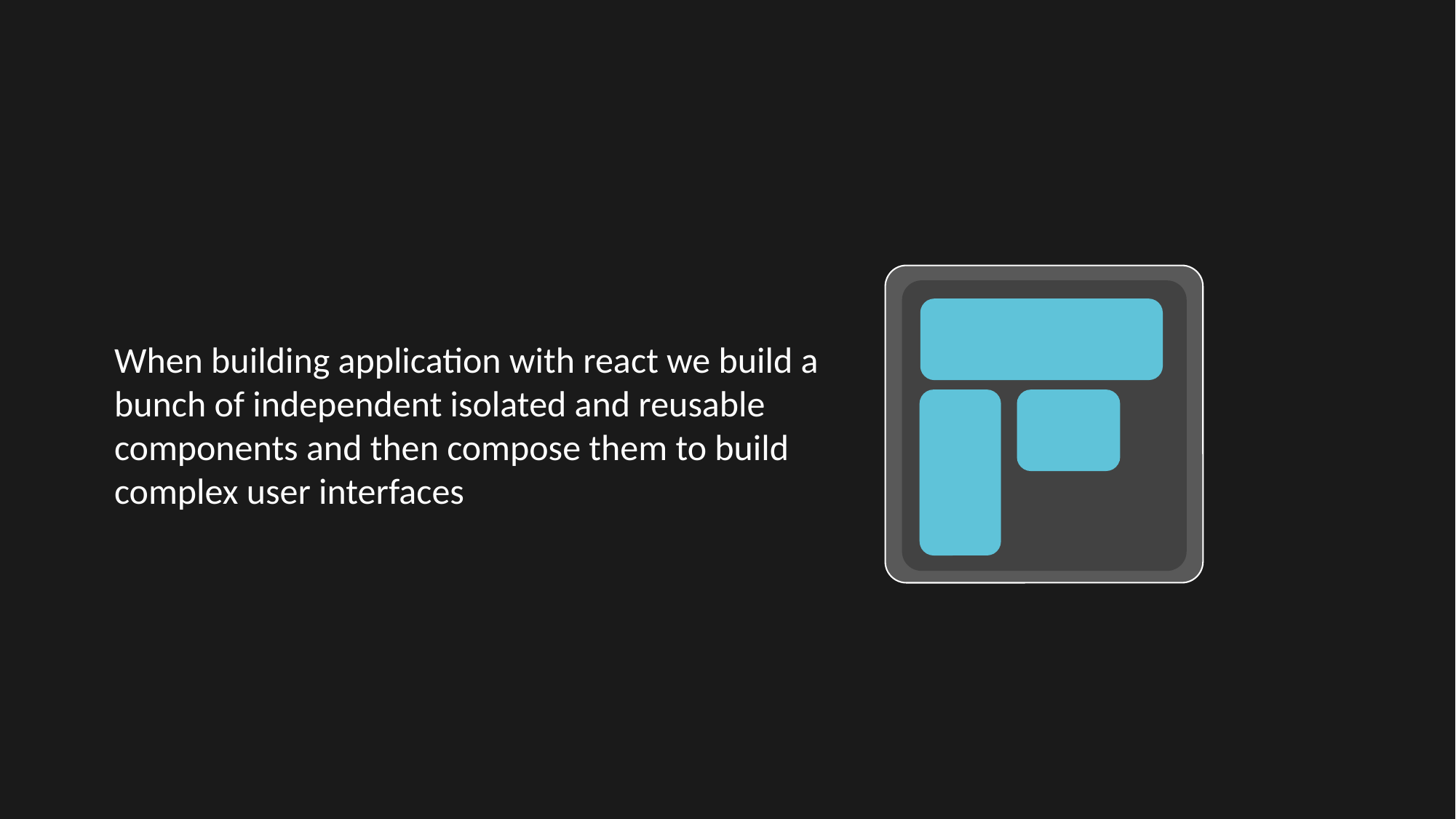

When building application with react we build a bunch of independent isolated and reusable components and then compose them to build complex user interfaces